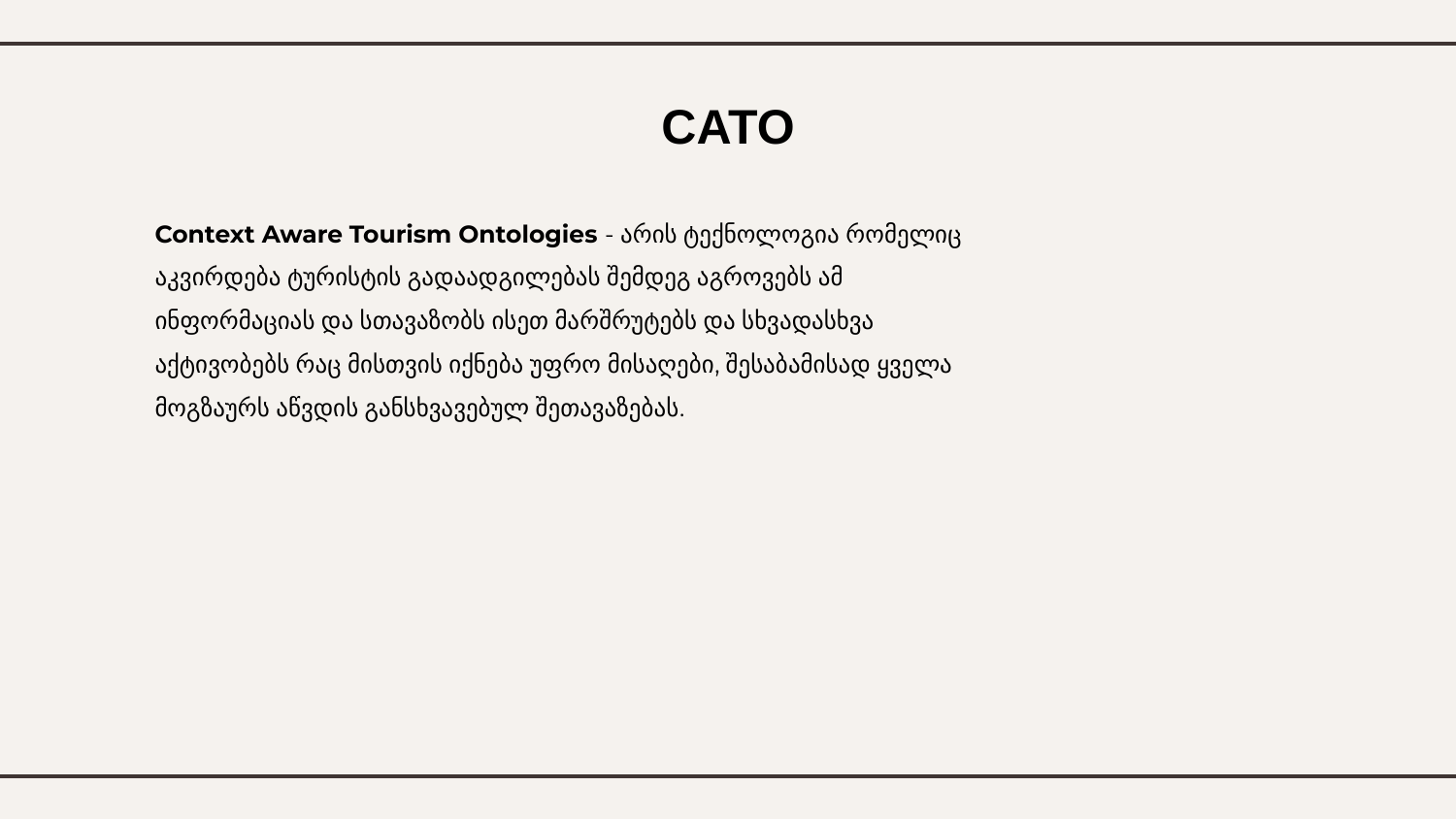

# CATO
Context Aware Tourism Ontologies - არის ტექნოლოგია რომელიც აკვირდება ტურისტის გადაადგილებას შემდეგ აგროვებს ამ ინფორმაციას და სთავაზობს ისეთ მარშრუტებს და სხვადასხვა აქტივობებს რაც მისთვის იქნება უფრო მისაღები, შესაბამისად ყველა მოგზაურს აწვდის განსხვავებულ შეთავაზებას.